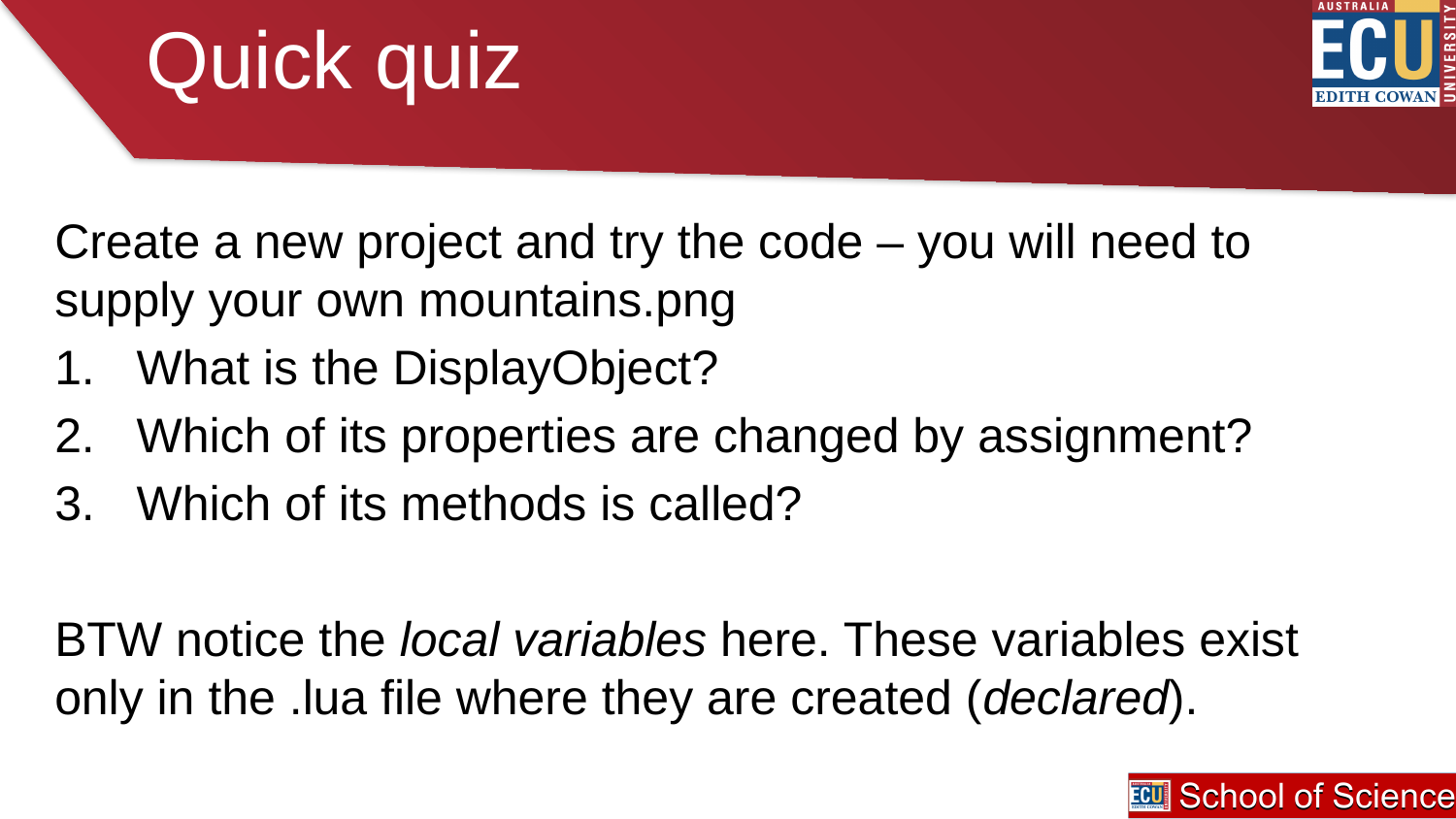

# Quick quiz
Create a new project and try the code – you will need to supply your own mountains.png
What is the DisplayObject?
Which of its properties are changed by assignment?
Which of its methods is called?

BTW notice the local variables here. These variables exist only in the .lua file where they are created (declared).